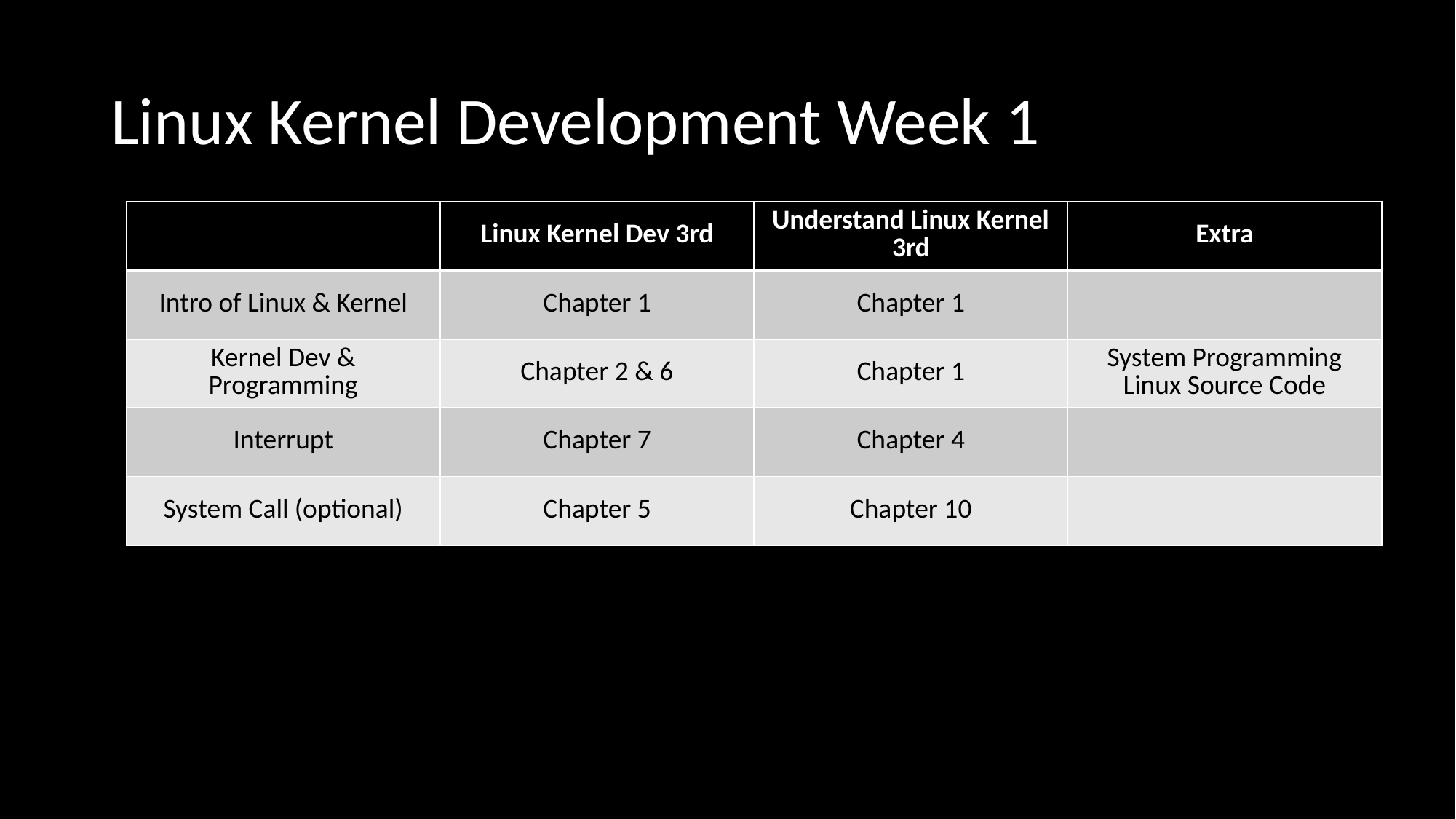

# Linux Kernel Development Week 1
|  | Linux Kernel Dev 3rd | Understand Linux Kernel 3rd | Extra |
| --- | --- | --- | --- |
| Intro of Linux & Kernel | Chapter 1 | Chapter 1 |  |
| Kernel Dev & Programming | Chapter 2 & 6 | Chapter 1 | System Programming Linux Source Code |
| Interrupt | Chapter 7 | Chapter 4 |  |
| System Call (optional) | Chapter 5 | Chapter 10 |  |